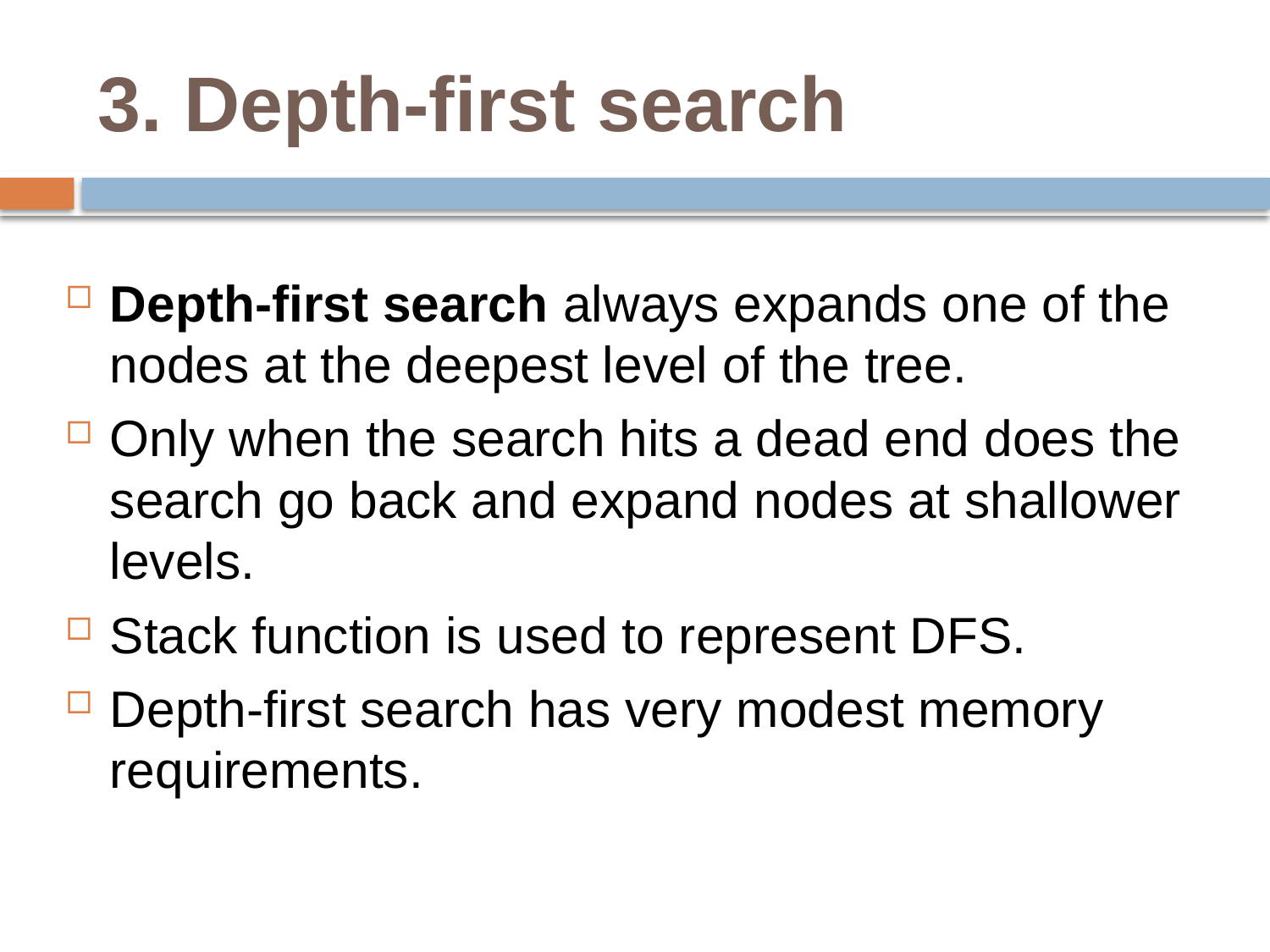

# 3. Depth-first search
Depth-first search always expands one of the nodes at the deepest level of the tree.
Only when the search hits a dead end does the search go back and expand nodes at shallower levels.
Stack function is used to represent DFS.
Depth-first search has very modest memory requirements.